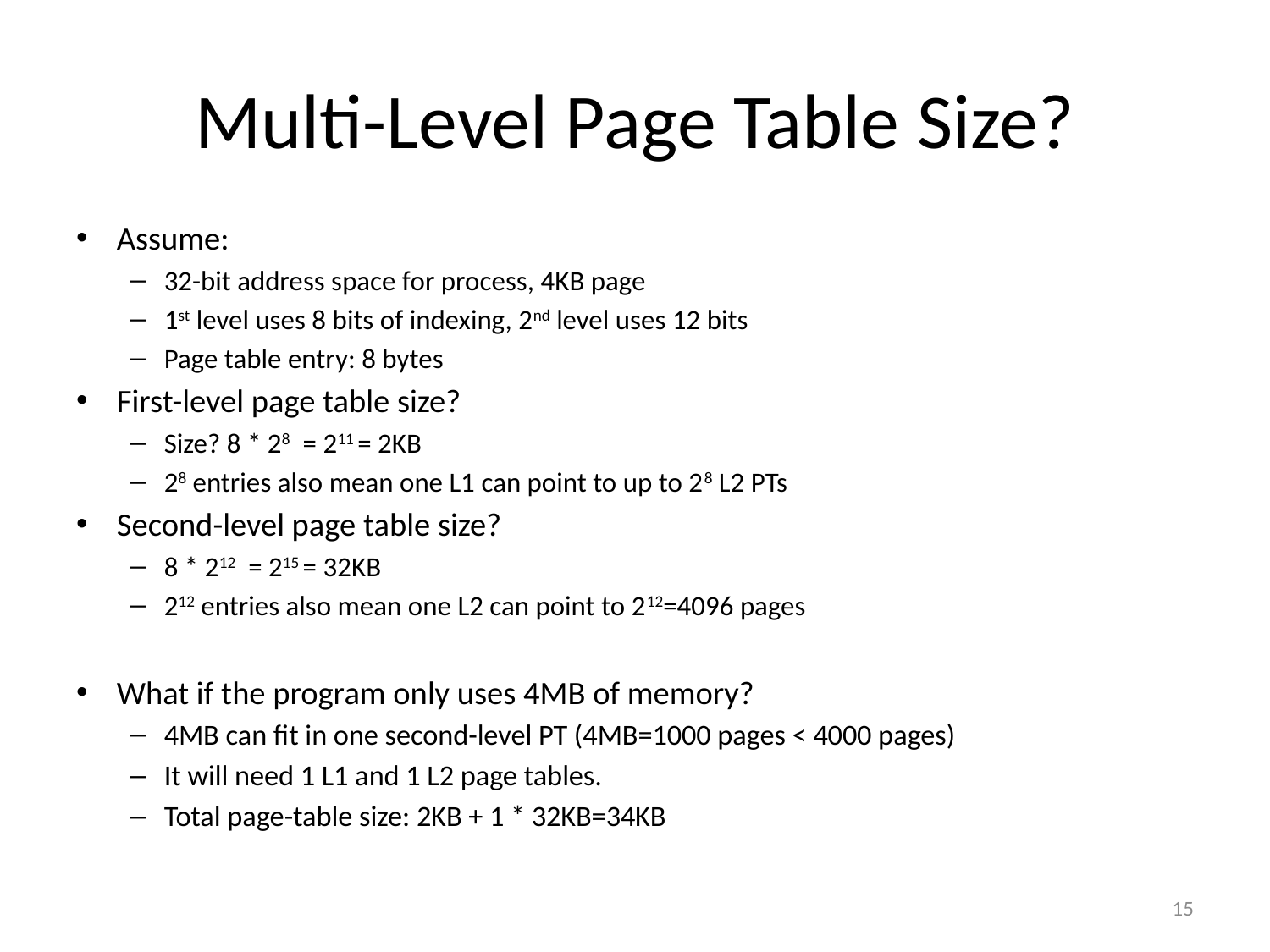

# Multi-Level Page Table Size?
Assume:
32-bit address space for process, 4KB page
1st level uses 8 bits of indexing, 2nd level uses 12 bits
Page table entry: 8 bytes
First-level page table size?
Size? 8 * 28  = 211 = 2KB
28 entries also mean one L1 can point to up to 28 L2 PTs
Second-level page table size?
8 * 212  = 215 = 32KB
212 entries also mean one L2 can point to 212=4096 pages

What if the program only uses 4MB of memory?
4MB can fit in one second-level PT (4MB=1000 pages < 4000 pages)
It will need 1 L1 and 1 L2 page tables.
Total page-table size: 2KB + 1 * 32KB=34KB
15